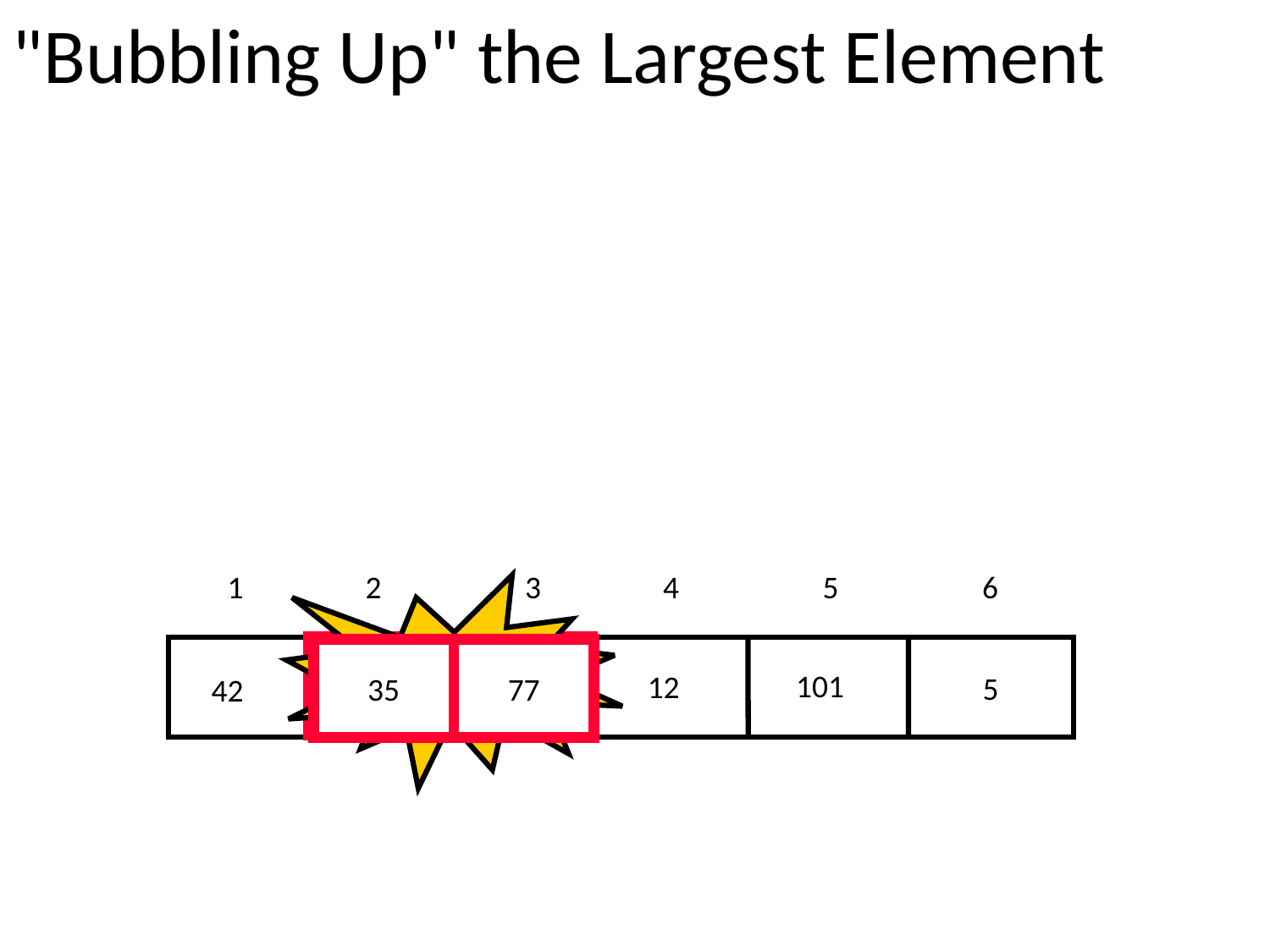

# "Bubbling Up" the Largest Element
Traverse a collection of elements
Move from the front to the end
“Bubble” the largest value to the end using pair-wise comparisons and swapping
1                 2                    3                 4                    5                    6
Swap

35
77
101
12
77
35
5
42